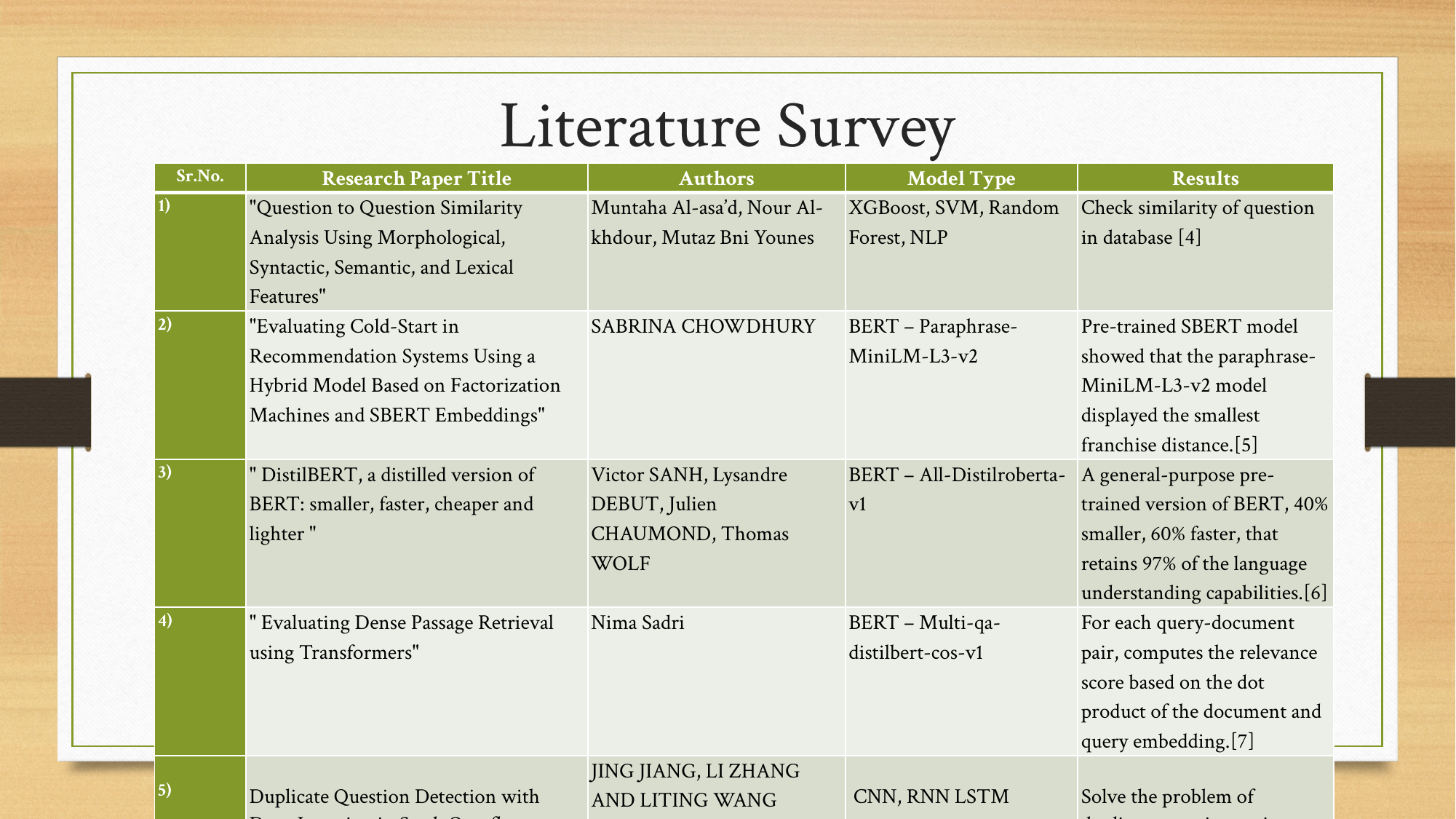

# Literature Survey
| Sr.No. | Research Paper Title | Authors | Model Type | Results |
| --- | --- | --- | --- | --- |
| 1) | "Question to Question Similarity Analysis Using Morphological, Syntactic, Semantic, and Lexical Features" | Muntaha Al-asa’d, Nour Al-khdour, Mutaz Bni Younes | XGBoost, SVM, Random Forest, NLP | Check similarity of question in database [4] |
| 2) | "Evaluating Cold-Start in Recommendation Systems Using a Hybrid Model Based on Factorization Machines and SBERT Embeddings" | SABRINA CHOWDHURY | BERT – Paraphrase-MiniLM-L3-v2 | Pre-trained SBERT model showed that the paraphrase-MiniLM-L3-v2 model displayed the smallest franchise distance.[5] |
| 3) | " DistilBERT, a distilled version of BERT: smaller, faster, cheaper and lighter " | Victor SANH, Lysandre DEBUT, Julien CHAUMOND, Thomas WOLF | BERT – All-Distilroberta-v1 | A general-purpose pre-trained version of BERT, 40% smaller, 60% faster, that retains 97% of the language understanding capabilities.[6] |
| 4) | " Evaluating Dense Passage Retrieval using Transformers" | Nima Sadri | BERT – Multi-qa-distilbert-cos-v1 | For each query-document pair, computes the relevance score based on the dot product of the document and query embedding.[7] |
| 5) | Duplicate Question Detection with Deep Learning in Stack Overflow | JING JIANG, LI ZHANG AND LITING WANG | CNN, RNN LSTM | Solve the problem of duplicate questions using Word2vec CNN, RNN. [1] |